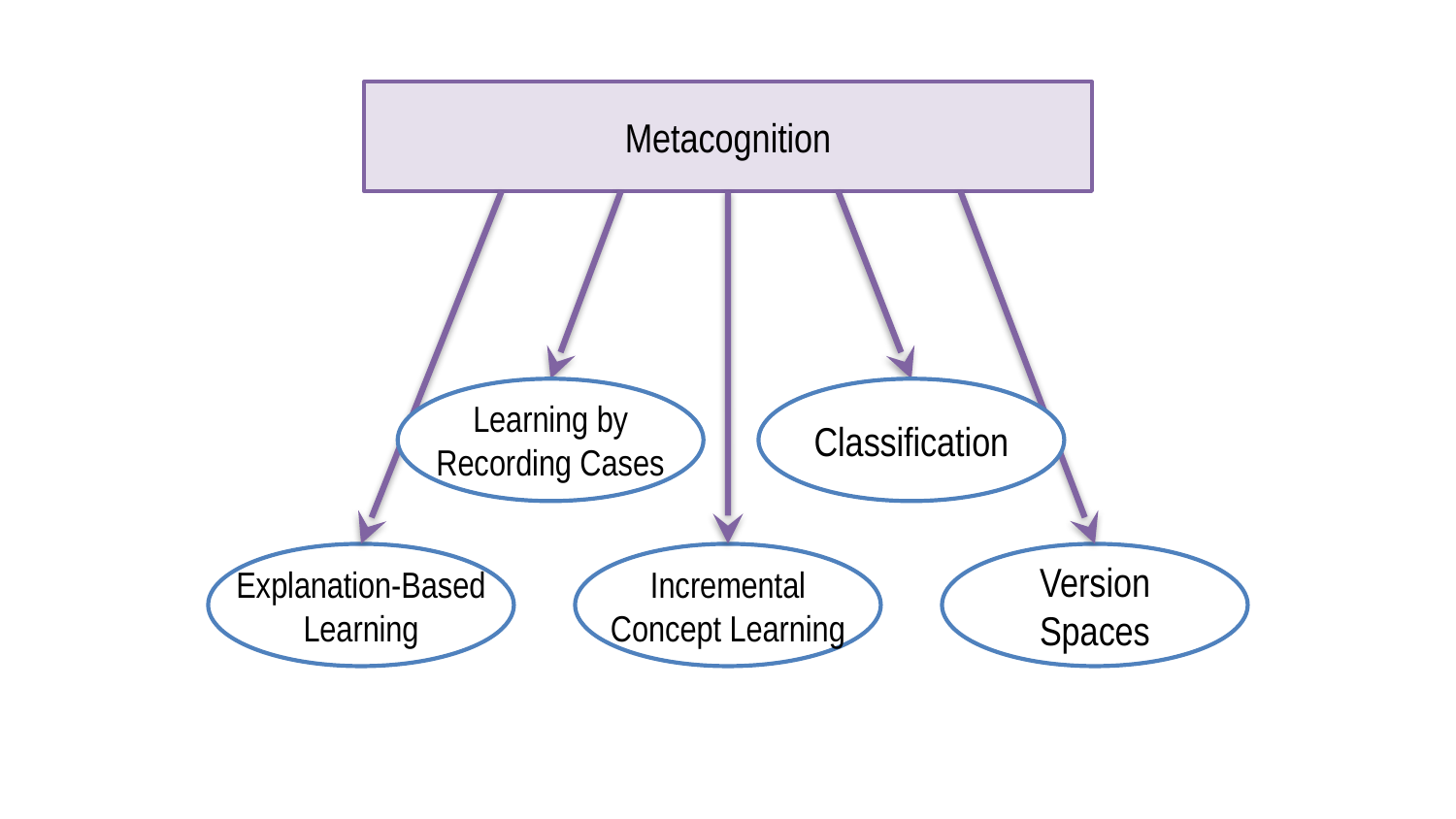

Metacognition
Learning by
Recording Cases
Classification
Explanation-Based
Learning
Incremental
Concept Learning
Version Spaces